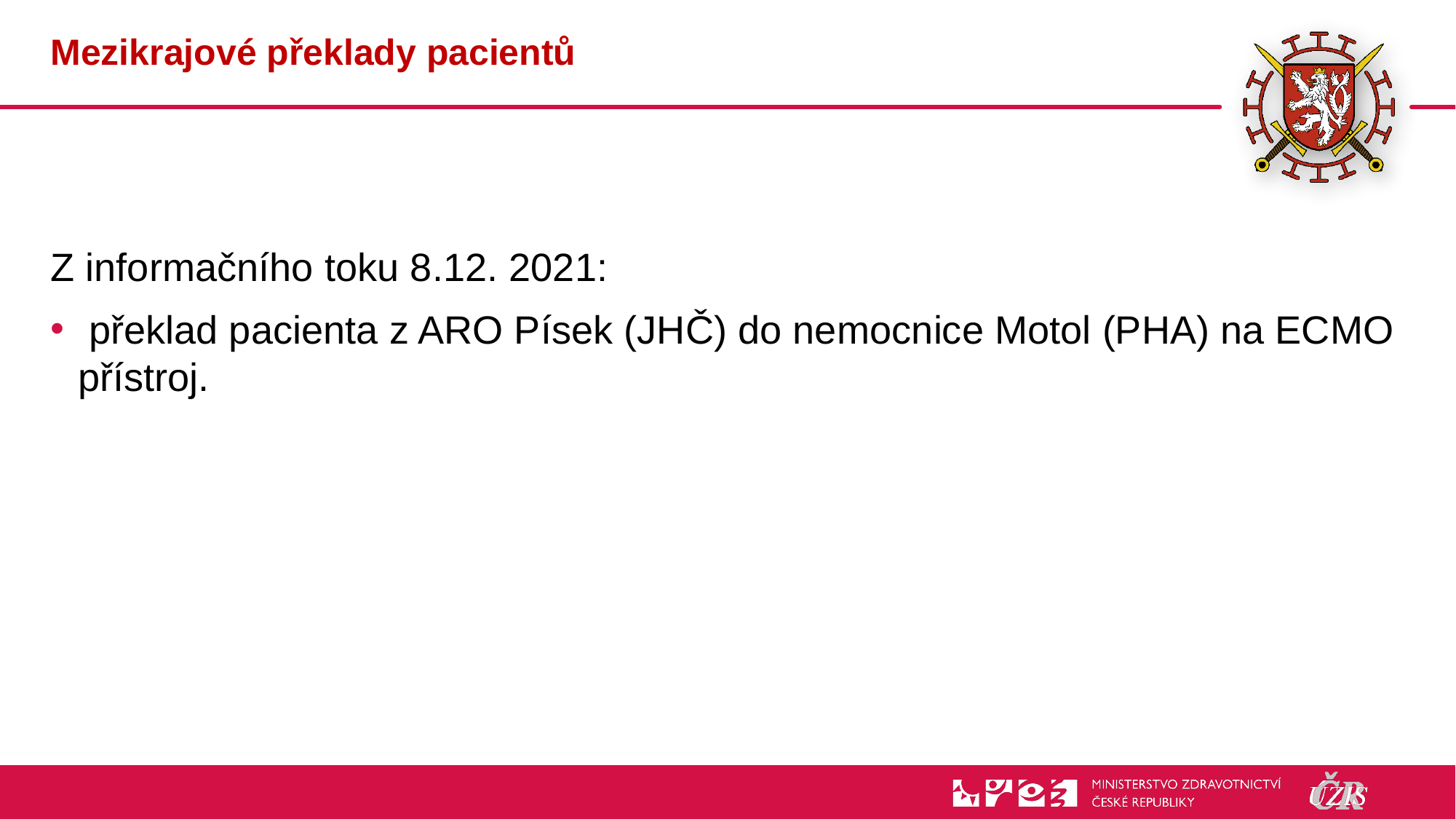

# Mezikrajové překlady pacientů
Z informačního toku 8.12. 2021:
 překlad pacienta z ARO Písek (JHČ) do nemocnice Motol (PHA) na ECMO přístroj.